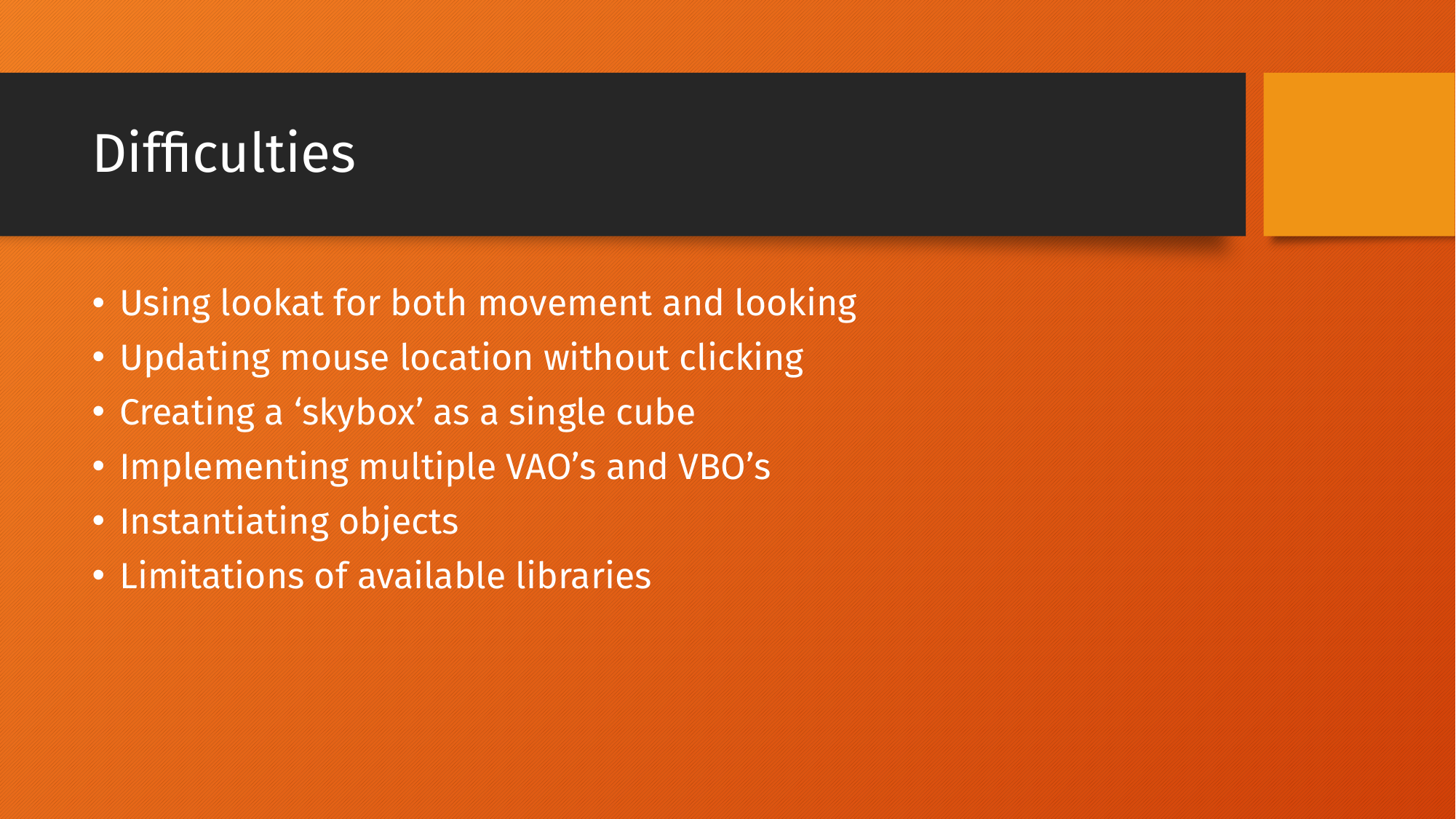

# Difficulties
Using lookat for both movement and looking
Updating mouse location without clicking
Creating a ‘skybox’ as a single cube
Implementing multiple VAO’s and VBO’s
Instantiating objects
Limitations of available libraries